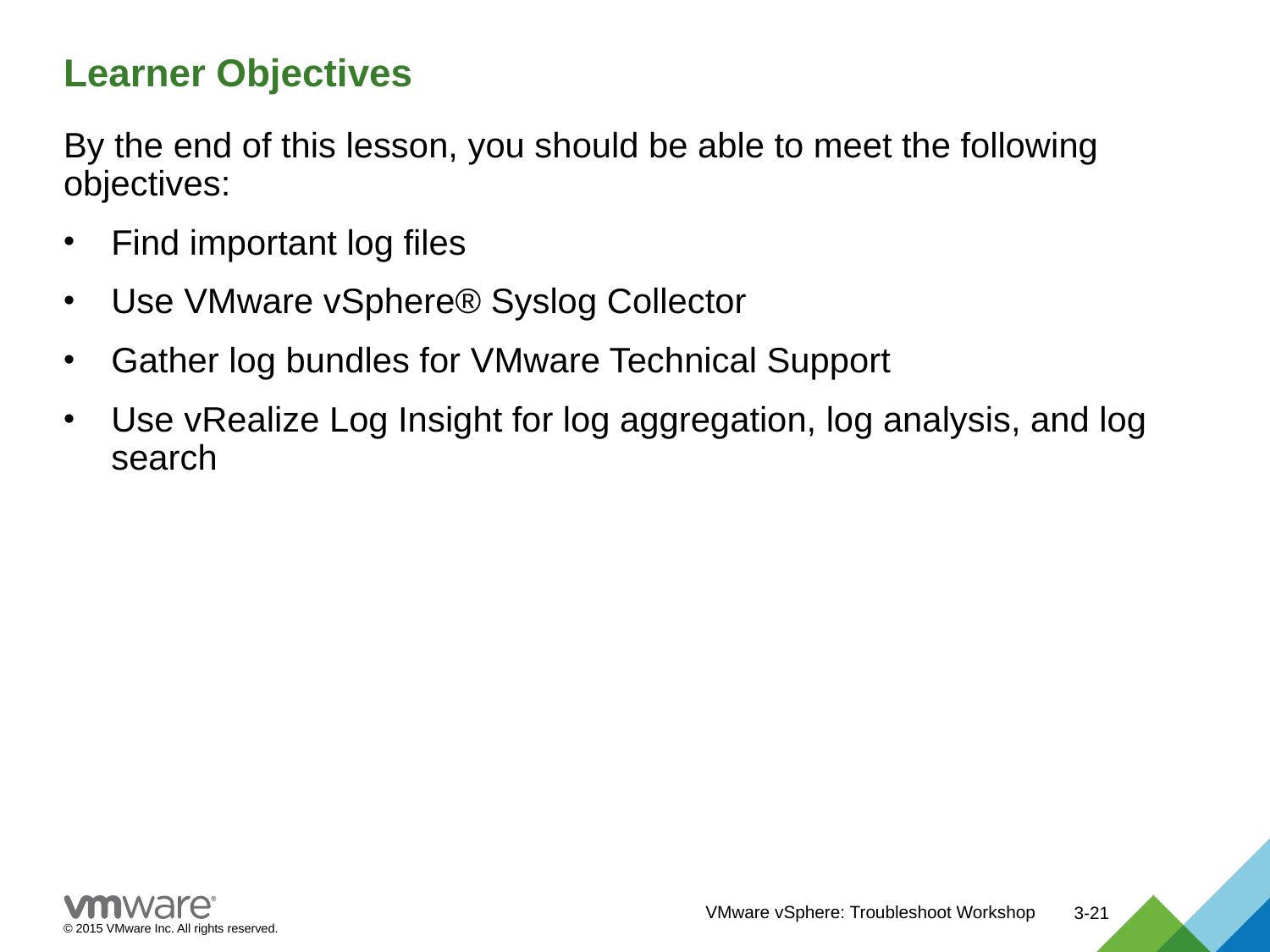

# Learner Objectives
By the end of this lesson, you should be able to meet the following objectives:
Find important log files
Use VMware vSphere® Syslog Collector
Gather log bundles for VMware Technical Support
Use vRealize Log Insight for log aggregation, log analysis, and log search